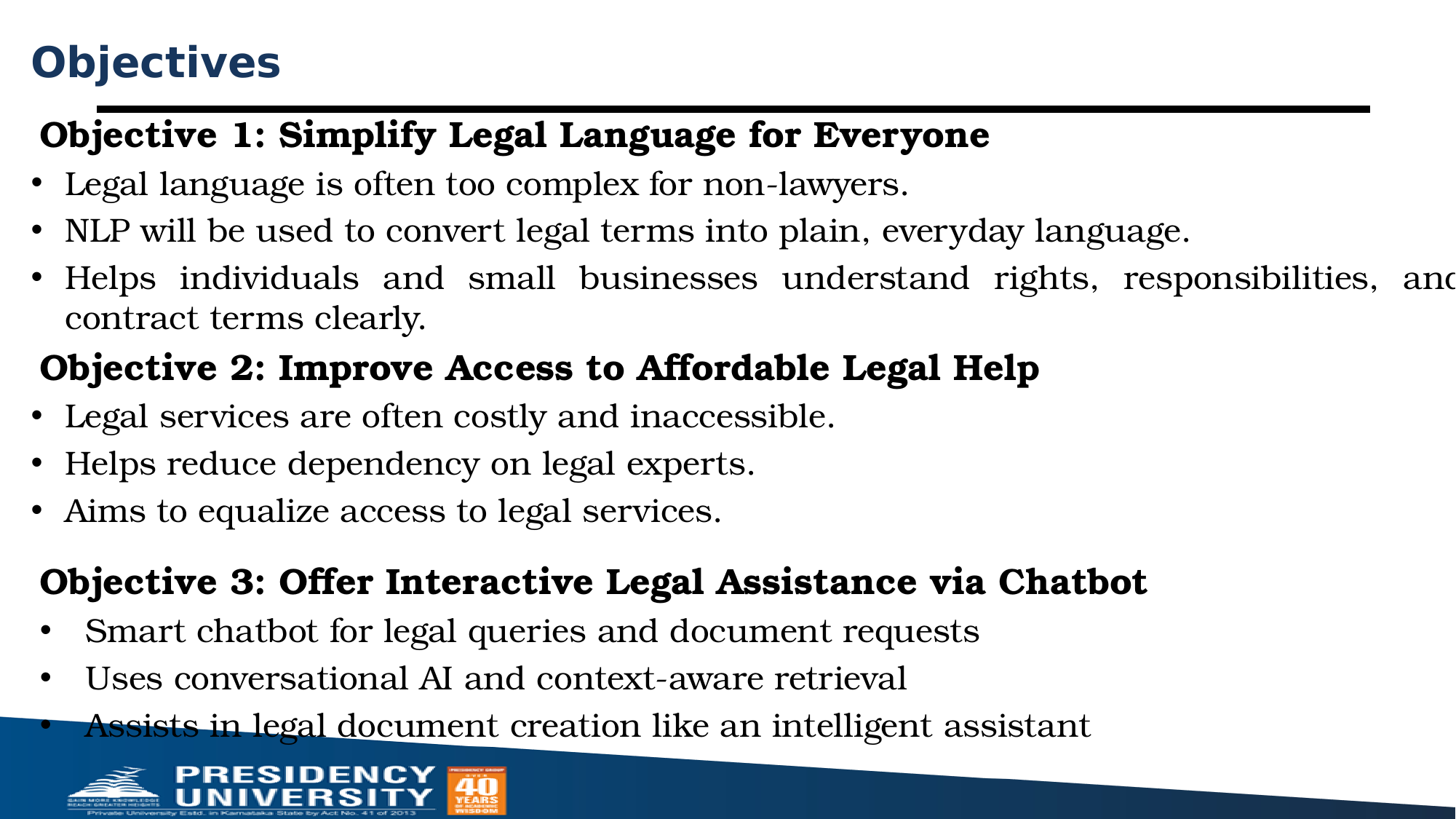

# Objectives
Objective 1: Simplify Legal Language for Everyone
Legal language is often too complex for non-lawyers.
NLP will be used to convert legal terms into plain, everyday language.
Helps individuals and small businesses understand rights, responsibilities, and contract terms clearly.
Objective 2: Improve Access to Affordable Legal Help
Legal services are often costly and inaccessible.
Helps reduce dependency on legal experts.
Aims to equalize access to legal services.
Objective 3: Offer Interactive Legal Assistance via Chatbot
Smart chatbot for legal queries and document requests
Uses conversational AI and context-aware retrieval
Assists in legal document creation like an intelligent assistant